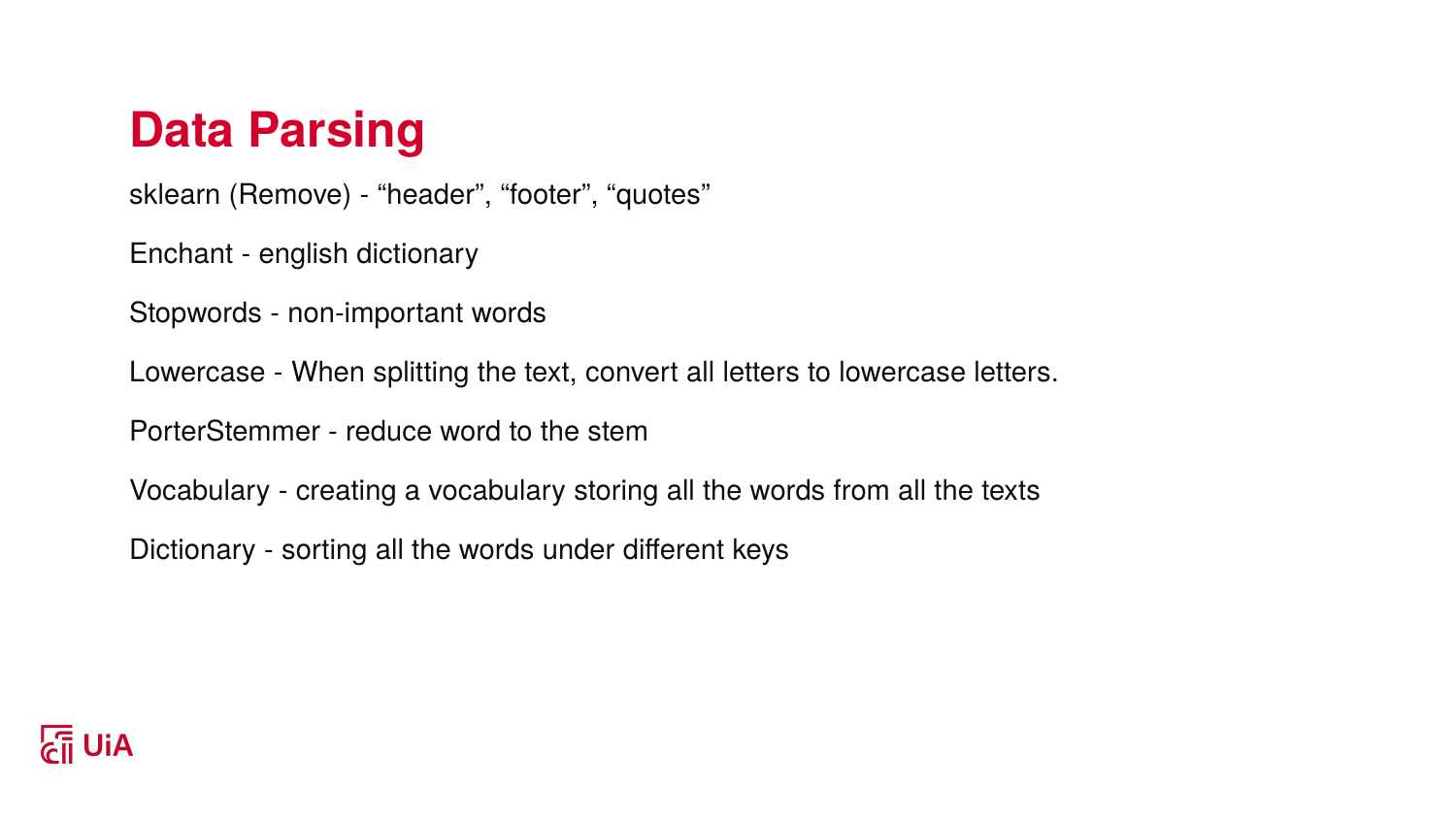

# Data Parsing
sklearn (Remove) - “header”, “footer”, “quotes”
Enchant - english dictionary
Stopwords - non-important words
Lowercase - When splitting the text, convert all letters to lowercase letters.
PorterStemmer - reduce word to the stem
Vocabulary - creating a vocabulary storing all the words from all the texts
Dictionary - sorting all the words under different keys